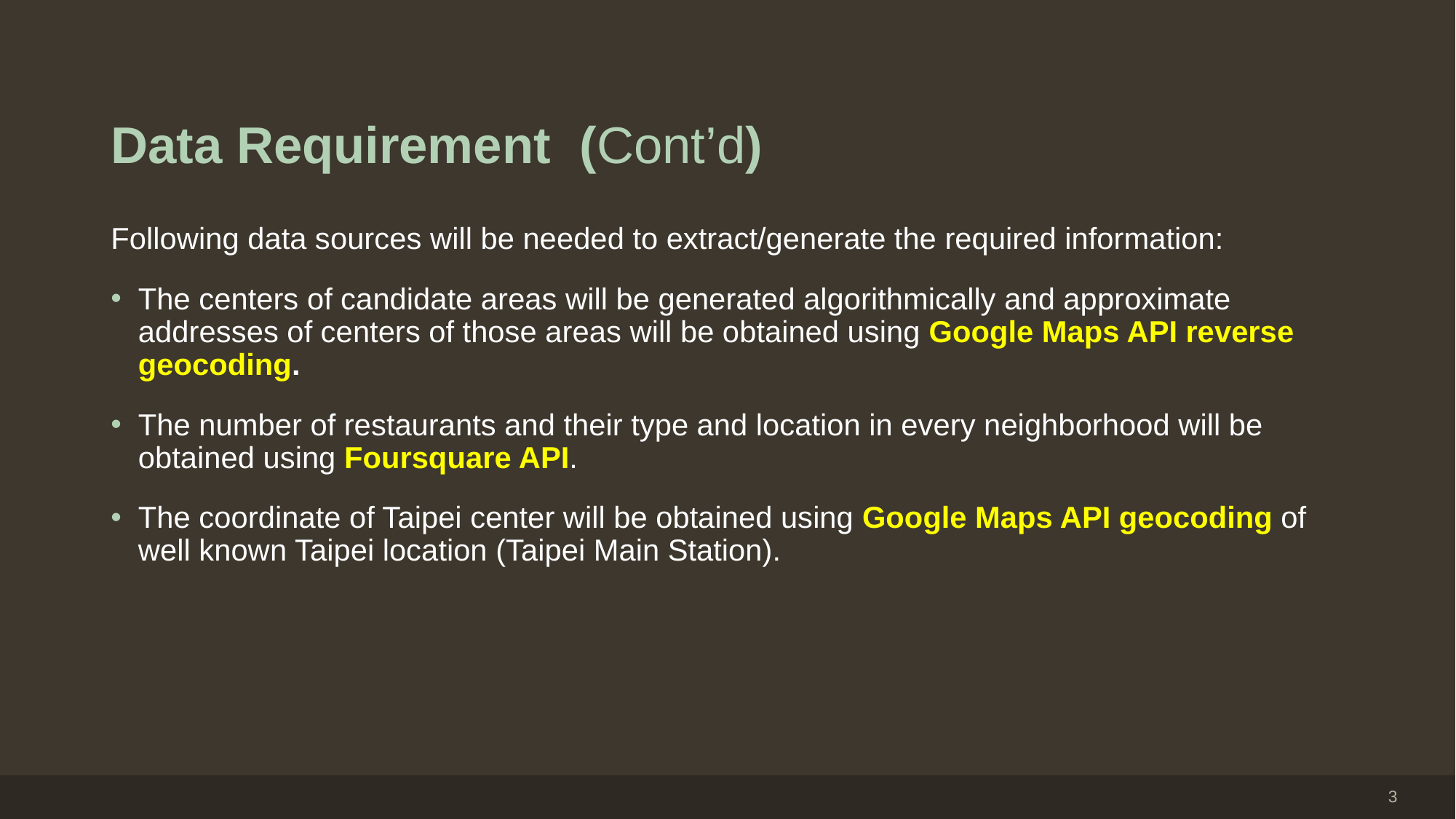

# Data Requirement  (Cont’d)
Following data sources will be needed to extract/generate the required information:
The centers of candidate areas will be generated algorithmically and approximate addresses of centers of those areas will be obtained using Google Maps API reverse geocoding.
The number of restaurants and their type and location in every neighborhood will be obtained using Foursquare API.
The coordinate of Taipei center will be obtained using Google Maps API geocoding of well known Taipei location (Taipei Main Station).
3